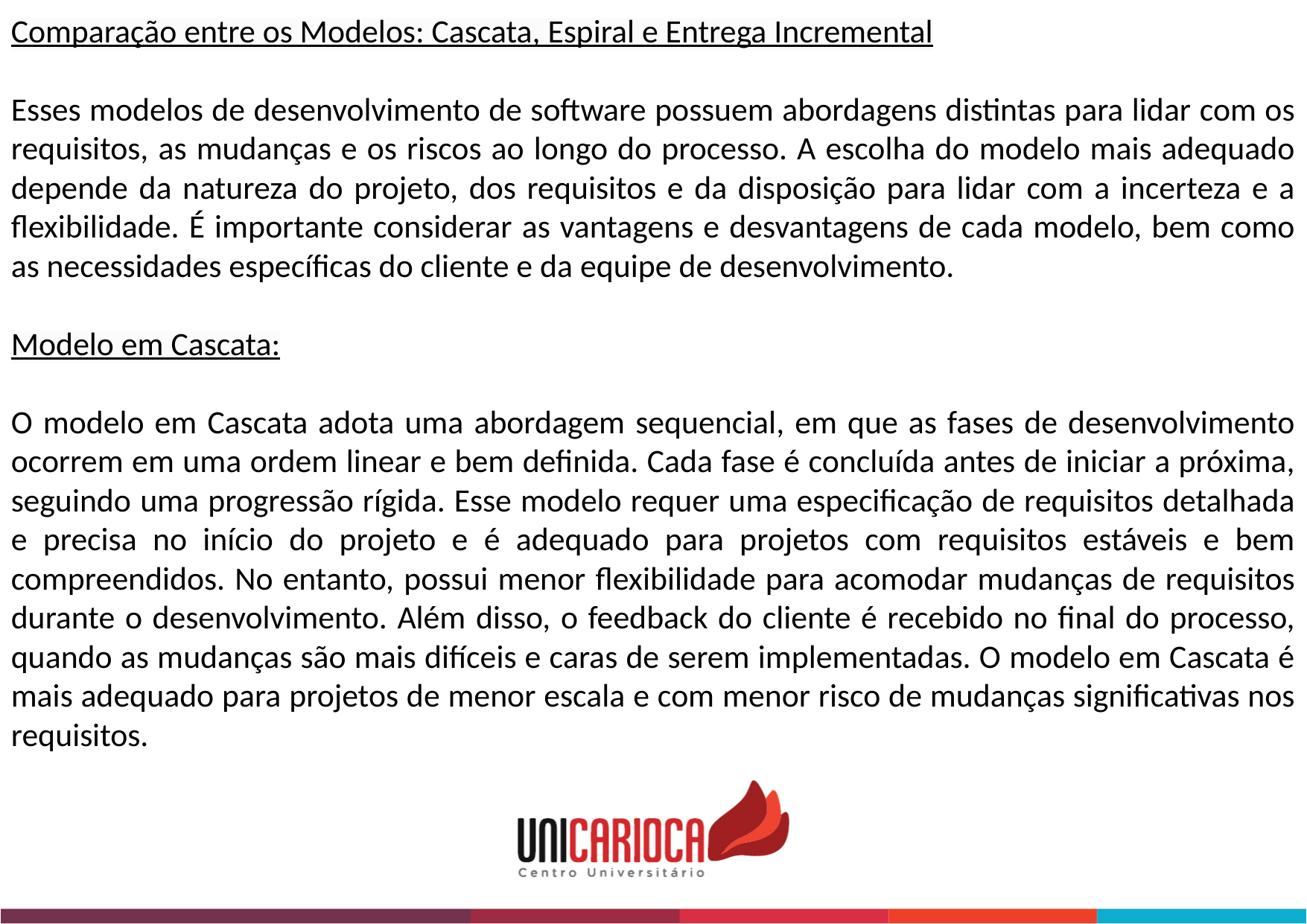

Comparação entre os Modelos: Cascata, Espiral e Entrega Incremental

Esses modelos de desenvolvimento de software possuem abordagens distintas para lidar com os requisitos, as mudanças e os riscos ao longo do processo. A escolha do modelo mais adequado depende da natureza do projeto, dos requisitos e da disposição para lidar com a incerteza e a flexibilidade. É importante considerar as vantagens e desvantagens de cada modelo, bem como as necessidades específicas do cliente e da equipe de desenvolvimento.

Modelo em Cascata:

O modelo em Cascata adota uma abordagem sequencial, em que as fases de desenvolvimento ocorrem em uma ordem linear e bem definida. Cada fase é concluída antes de iniciar a próxima, seguindo uma progressão rígida. Esse modelo requer uma especificação de requisitos detalhada e precisa no início do projeto e é adequado para projetos com requisitos estáveis e bem compreendidos. No entanto, possui menor flexibilidade para acomodar mudanças de requisitos durante o desenvolvimento. Além disso, o feedback do cliente é recebido no final do processo, quando as mudanças são mais difíceis e caras de serem implementadas. O modelo em Cascata é mais adequado para projetos de menor escala e com menor risco de mudanças significativas nos requisitos.